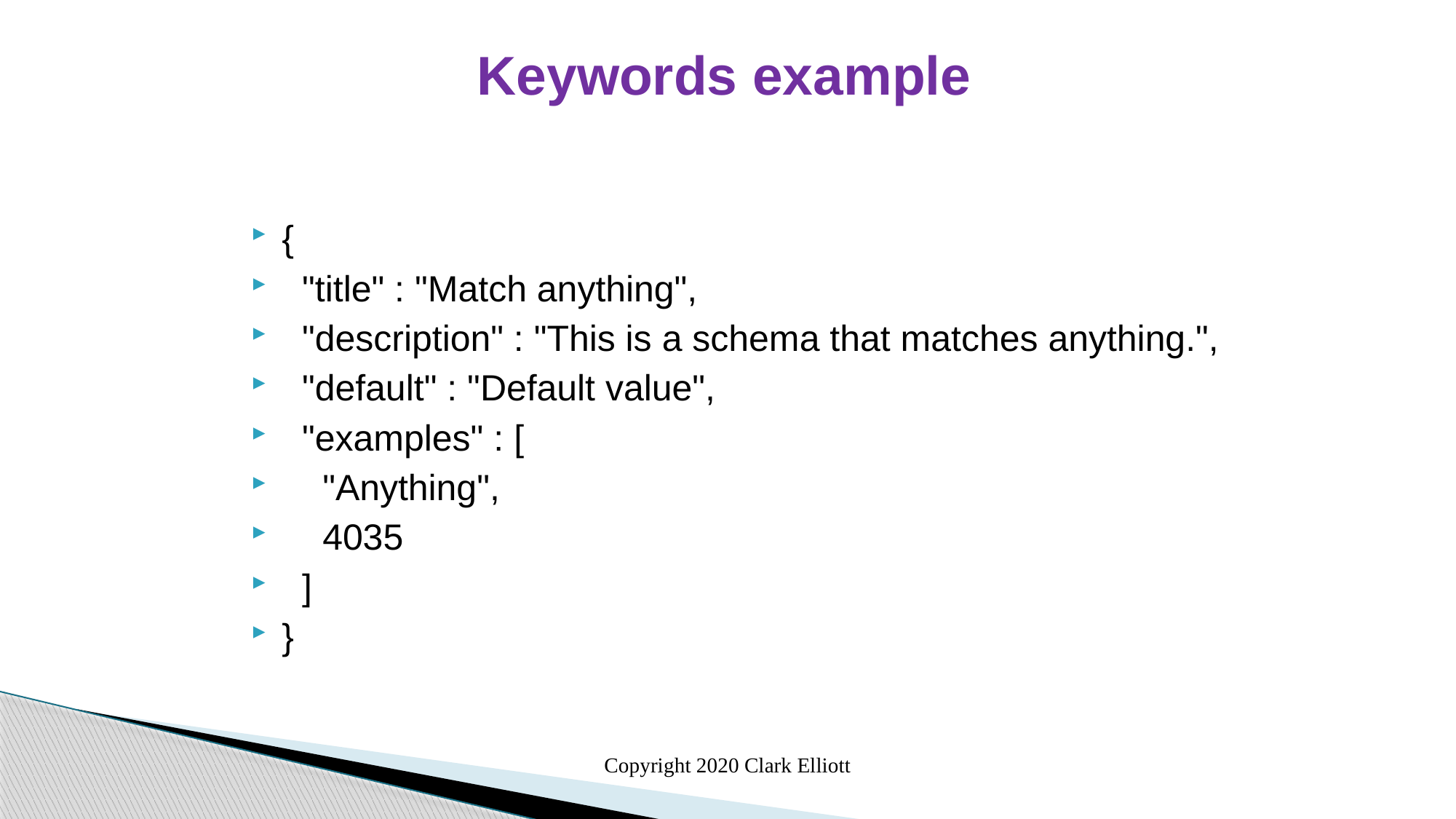

Keywords example

{
  "title" : "Match anything",
  "description" : "This is a schema that matches anything.",
  "default" : "Default value",
  "examples" : [
    "Anything",
    4035
  ]
}
Copyright 2020 Clark Elliott